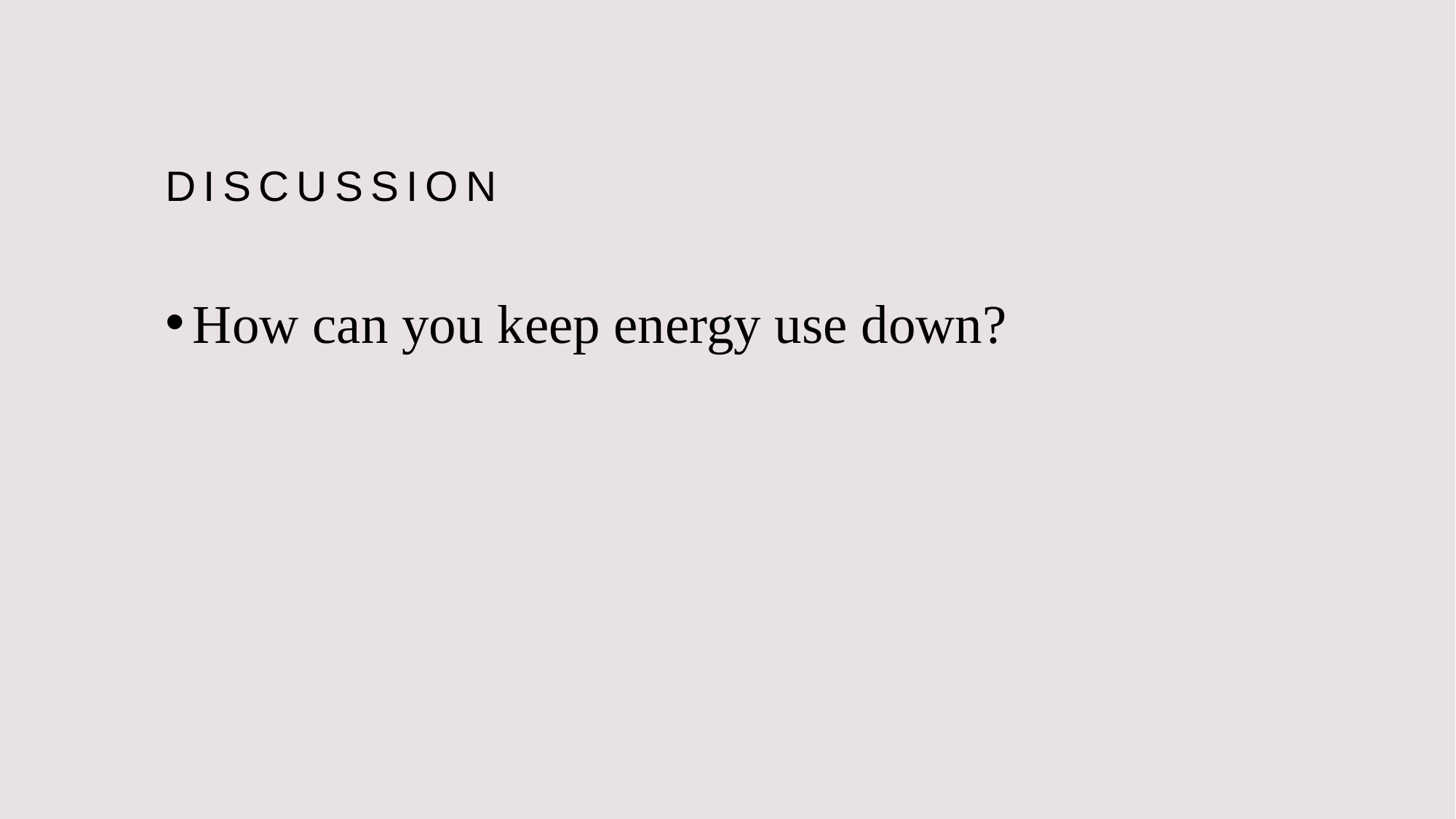

# Discussion
How can you keep energy use down?